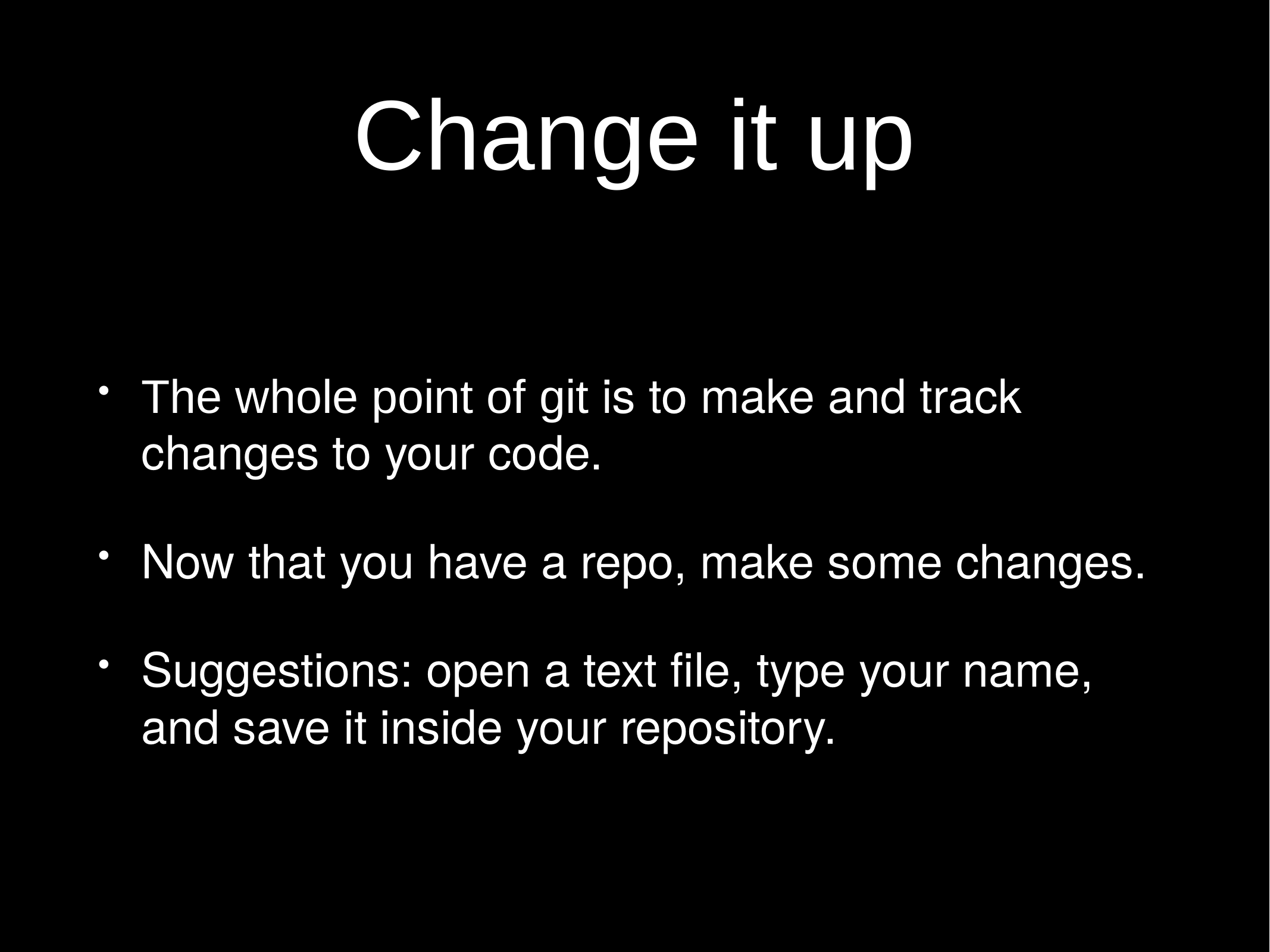

# Change it up
The whole point of git is to make and track changes to your code.
Now that you have a repo, make some changes.
Suggestions: open a text file, type your name, and save it inside your repository.